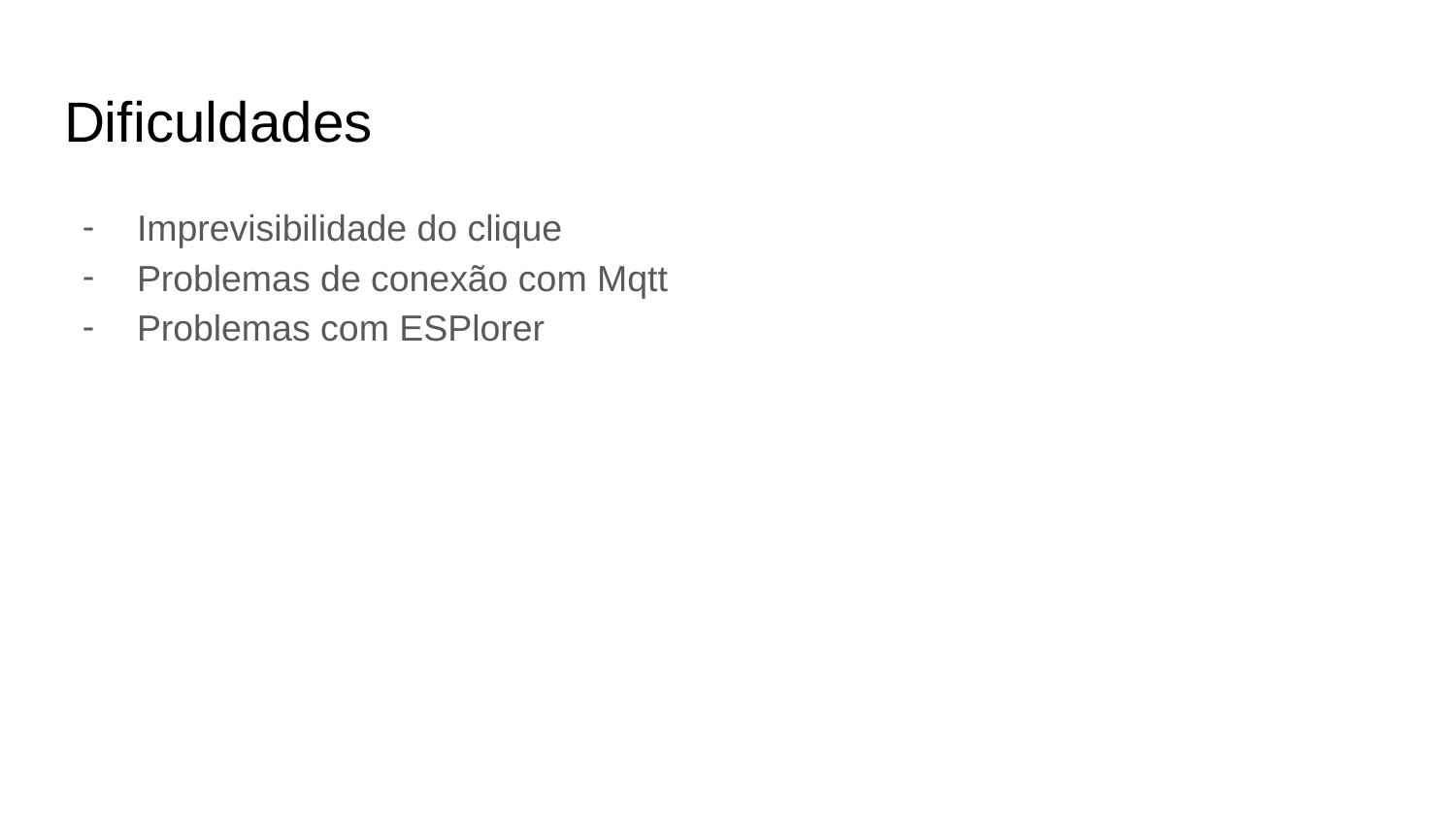

# Dificuldades
Imprevisibilidade do clique
Problemas de conexão com Mqtt
Problemas com ESPlorer